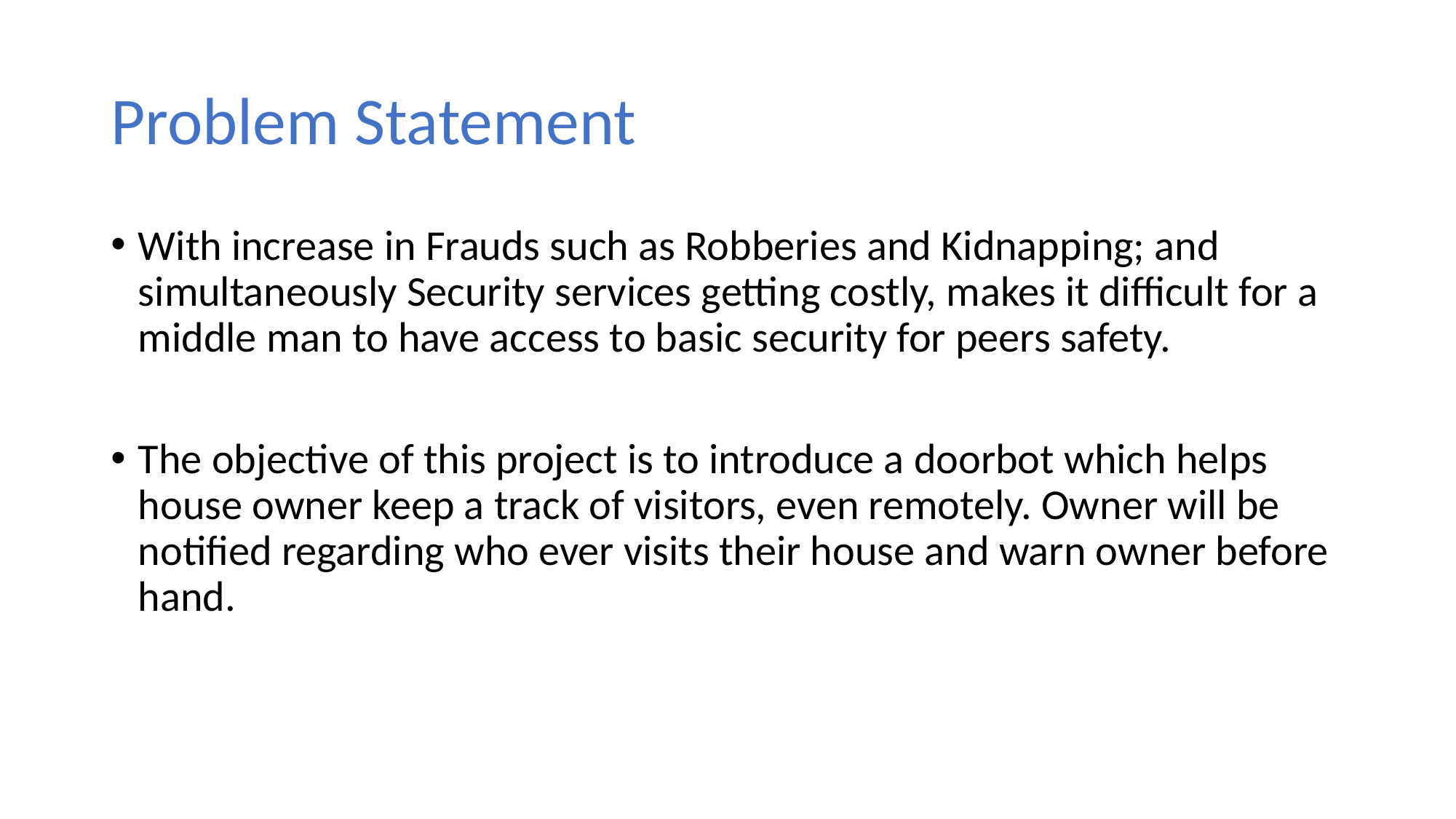

# Problem Statement
With increase in Frauds such as Robberies and Kidnapping; and simultaneously Security services getting costly, makes it difficult for a middle man to have access to basic security for peers safety.

The objective of this project is to introduce a doorbot which helps house owner keep a track of visitors, even remotely. Owner will be notified regarding who ever visits their house and warn owner before hand.